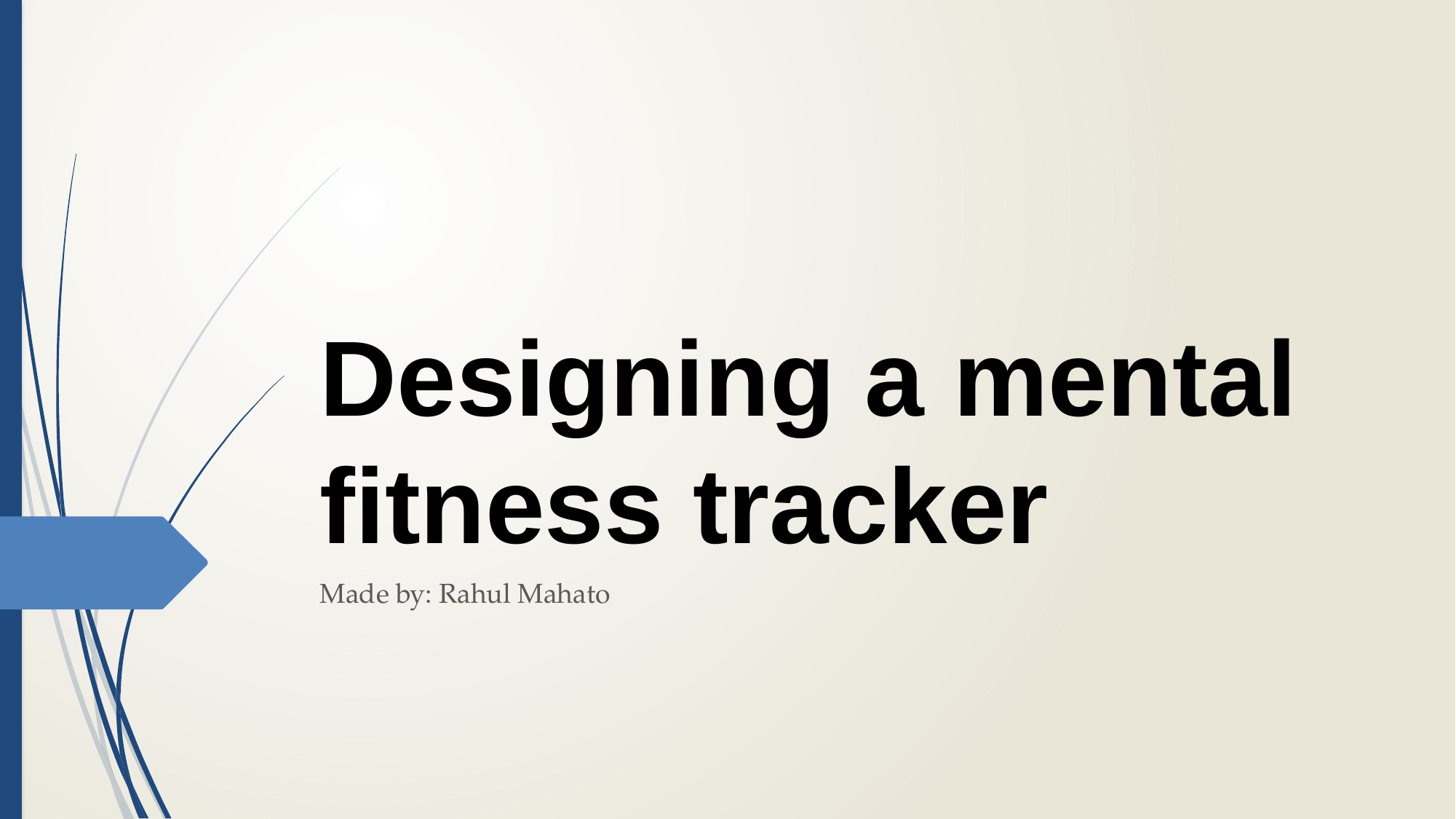

# Designing a mental fitness tracker
Made by: Rahul Mahato